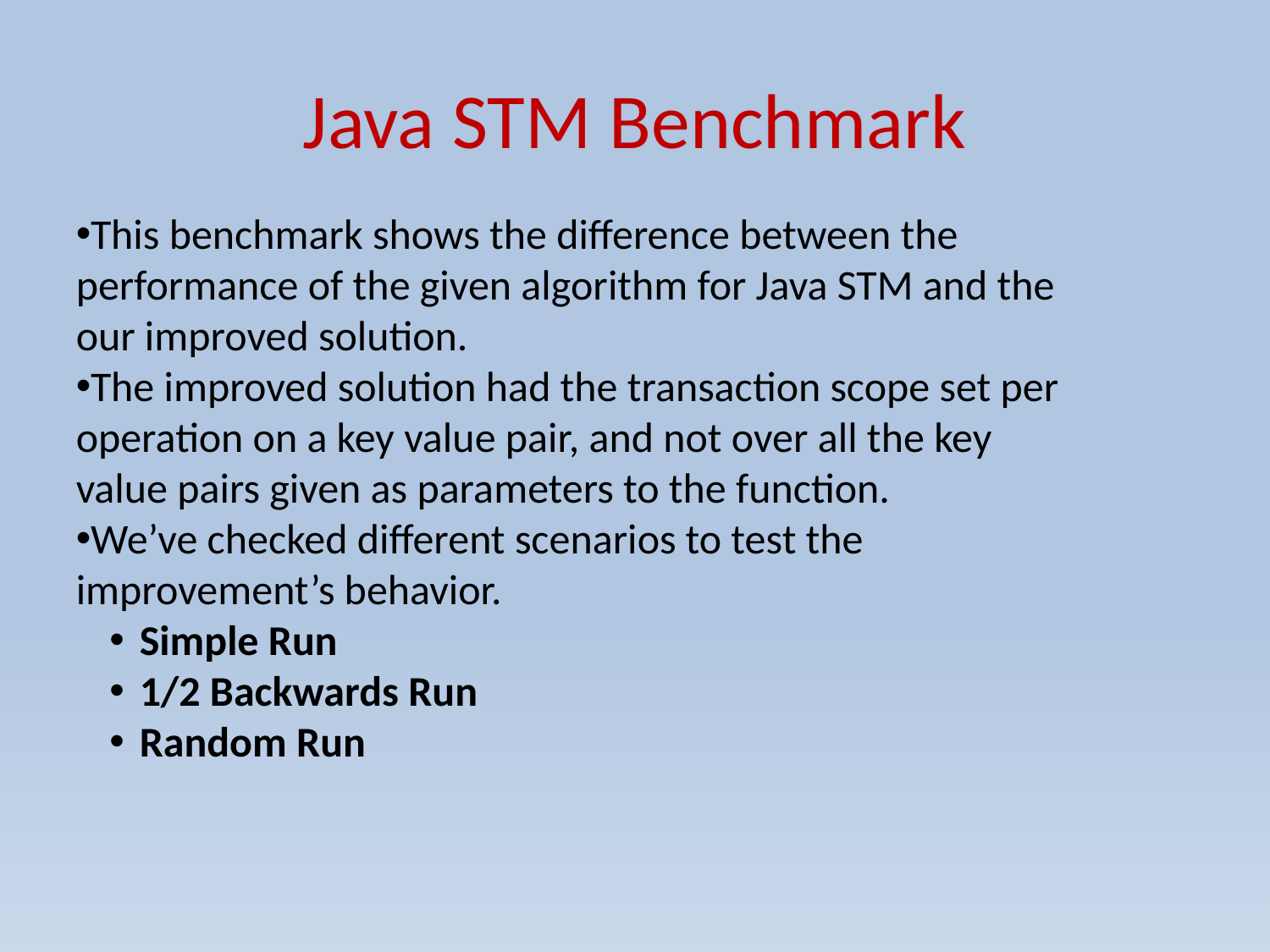

# Java STM Benchmark
This benchmark shows the difference between the performance of the given algorithm for Java STM and the our improved solution.
The improved solution had the transaction scope set per operation on a key value pair, and not over all the key value pairs given as parameters to the function.
We’ve checked different scenarios to test the improvement’s behavior.
Simple Run
1/2 Backwards Run
Random Run